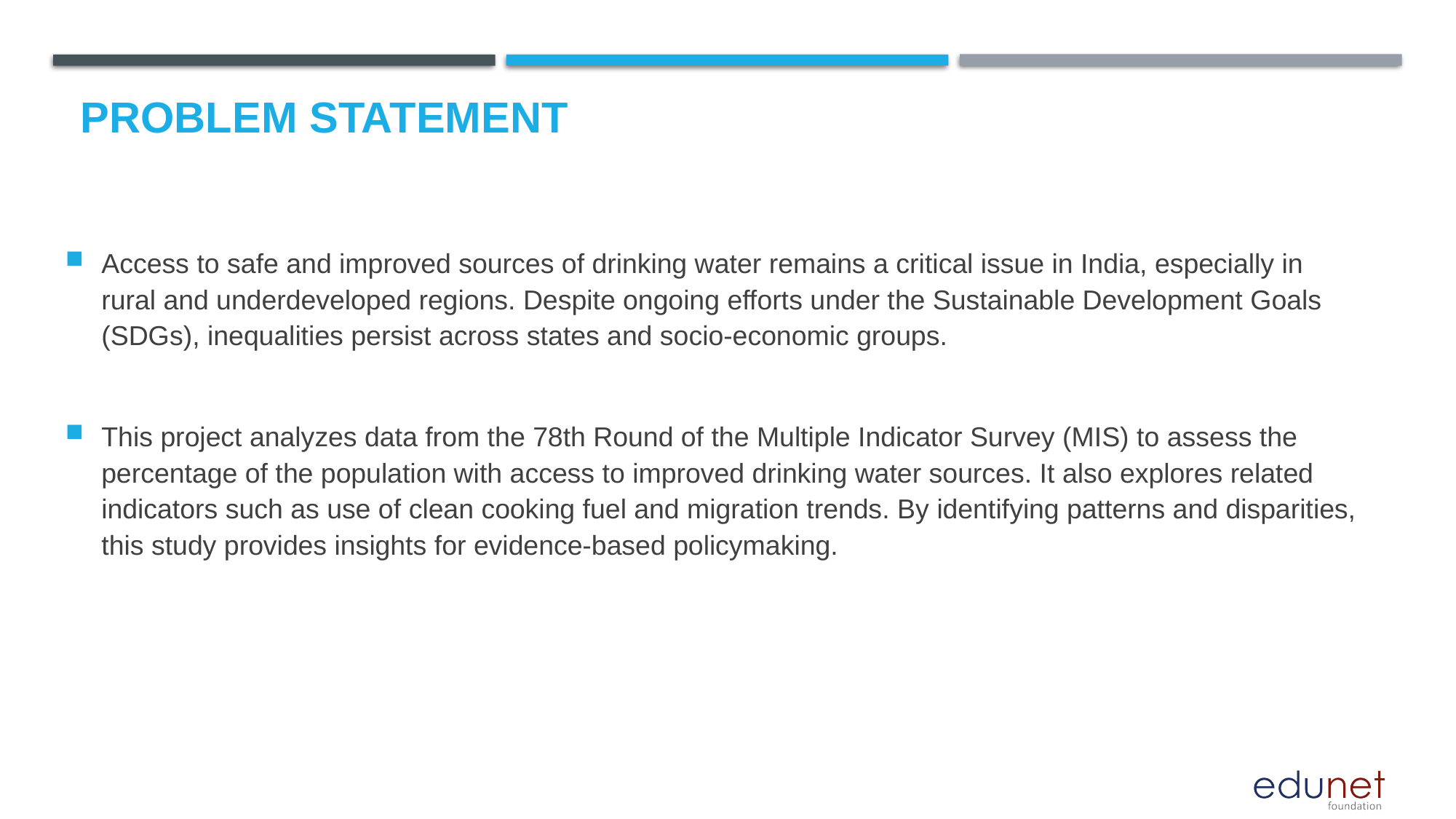

# Problem Statement
Access to safe and improved sources of drinking water remains a critical issue in India, especially in rural and underdeveloped regions. Despite ongoing efforts under the Sustainable Development Goals (SDGs), inequalities persist across states and socio-economic groups.

This project analyzes data from the 78th Round of the Multiple Indicator Survey (MIS) to assess the percentage of the population with access to improved drinking water sources. It also explores related indicators such as use of clean cooking fuel and migration trends. By identifying patterns and disparities, this study provides insights for evidence-based policymaking.